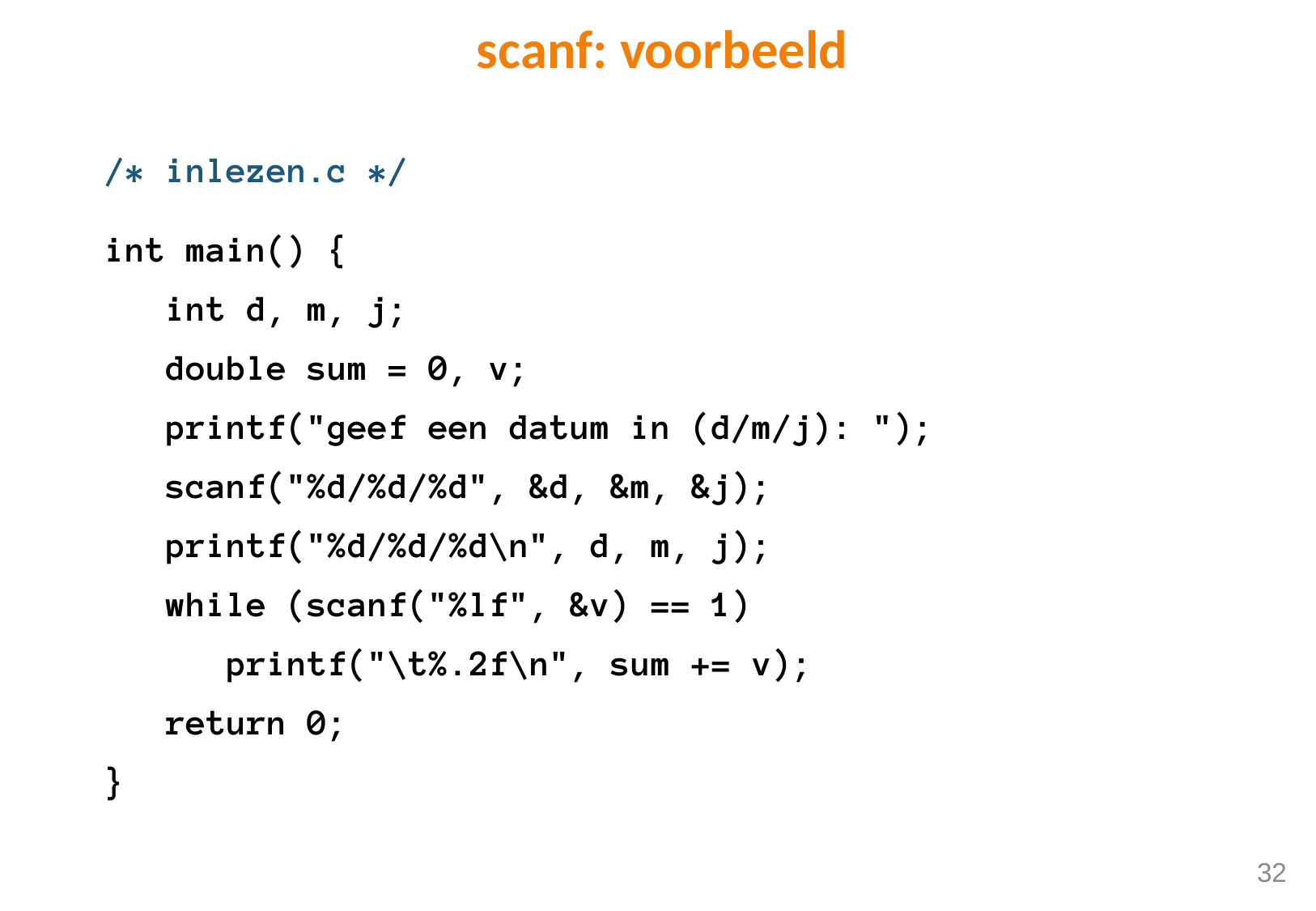

# scanf: voorbeeld
/* inlezen.c */
int main() {
   int d, m, j;
   double sum = 0, v;
   printf("geef een datum in (d/m/j): ");
   scanf("%d/%d/%d", &d, &m, &j);
   printf("%d/%d/%d\n", d, m, j);
   while (scanf("%lf", &v) == 1)
      printf("\t%.2f\n", sum += v);
   return 0;
}
32